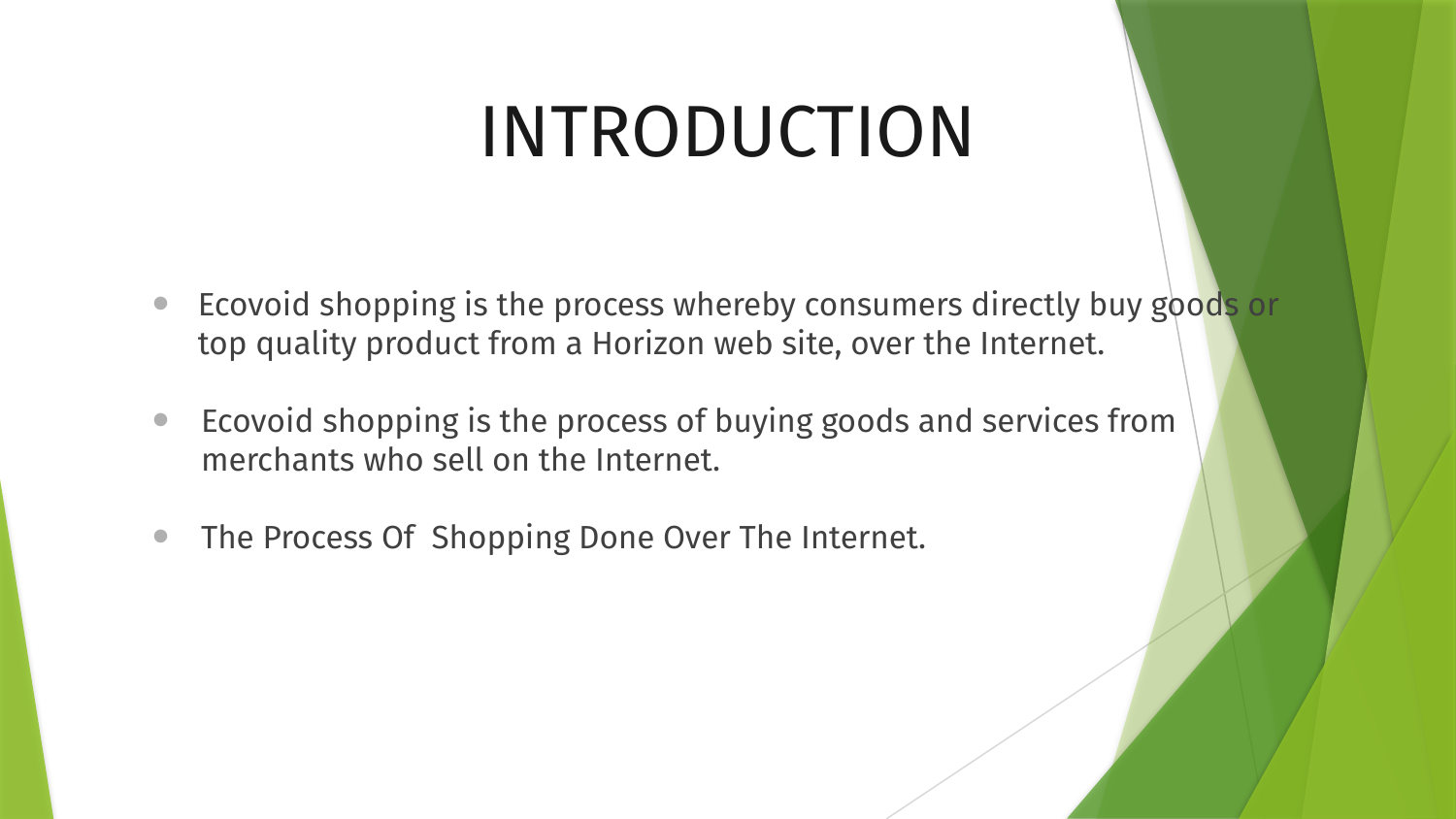

# INTRODUCTION

Ecovoid shopping is the process whereby consumers directly buy goods or top quality product from a Horizon web site, over the Internet.
Ecovoid shopping is the process of buying goods and services from merchants who sell on the Internet.

The Process Of  Shopping Done Over The Internet.